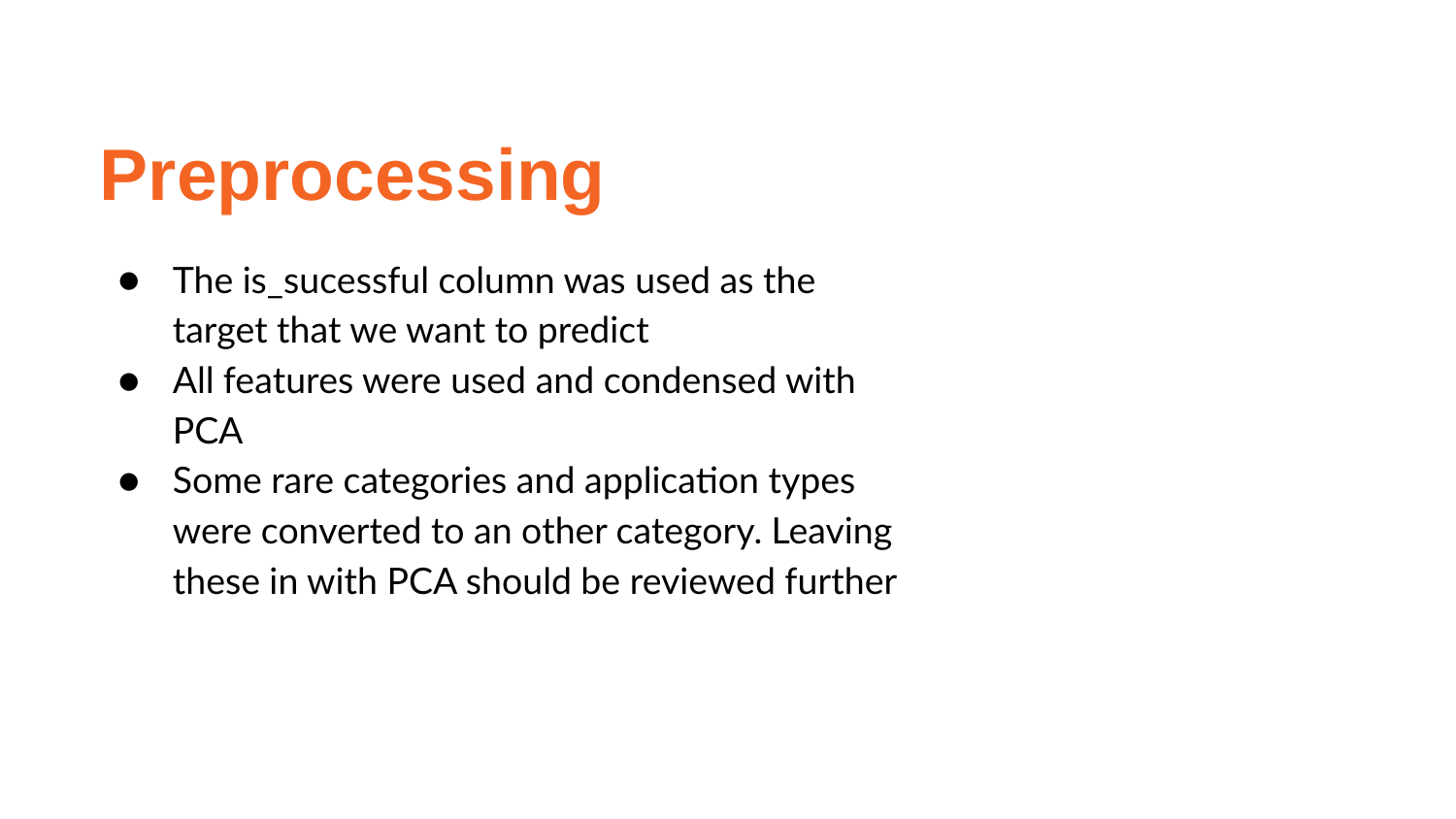

Preprocessing
The is_sucessful column was used as the target that we want to predict
All features were used and condensed with PCA
Some rare categories and application types were converted to an other category. Leaving these in with PCA should be reviewed further